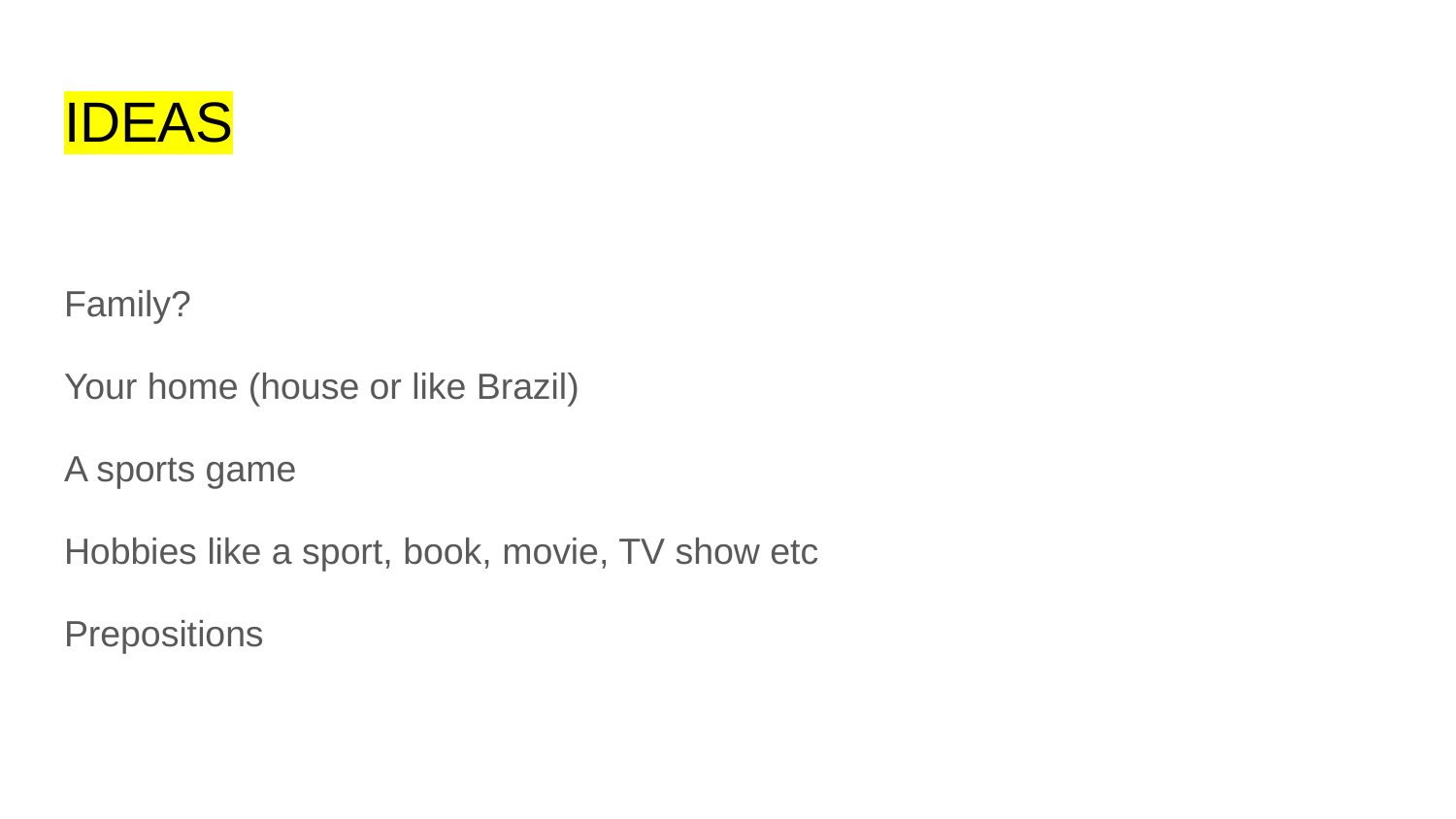

# IDEAS

Family?
Your home (house or like Brazil)
A sports game
Hobbies like a sport, book, movie, TV show etc
Prepositions